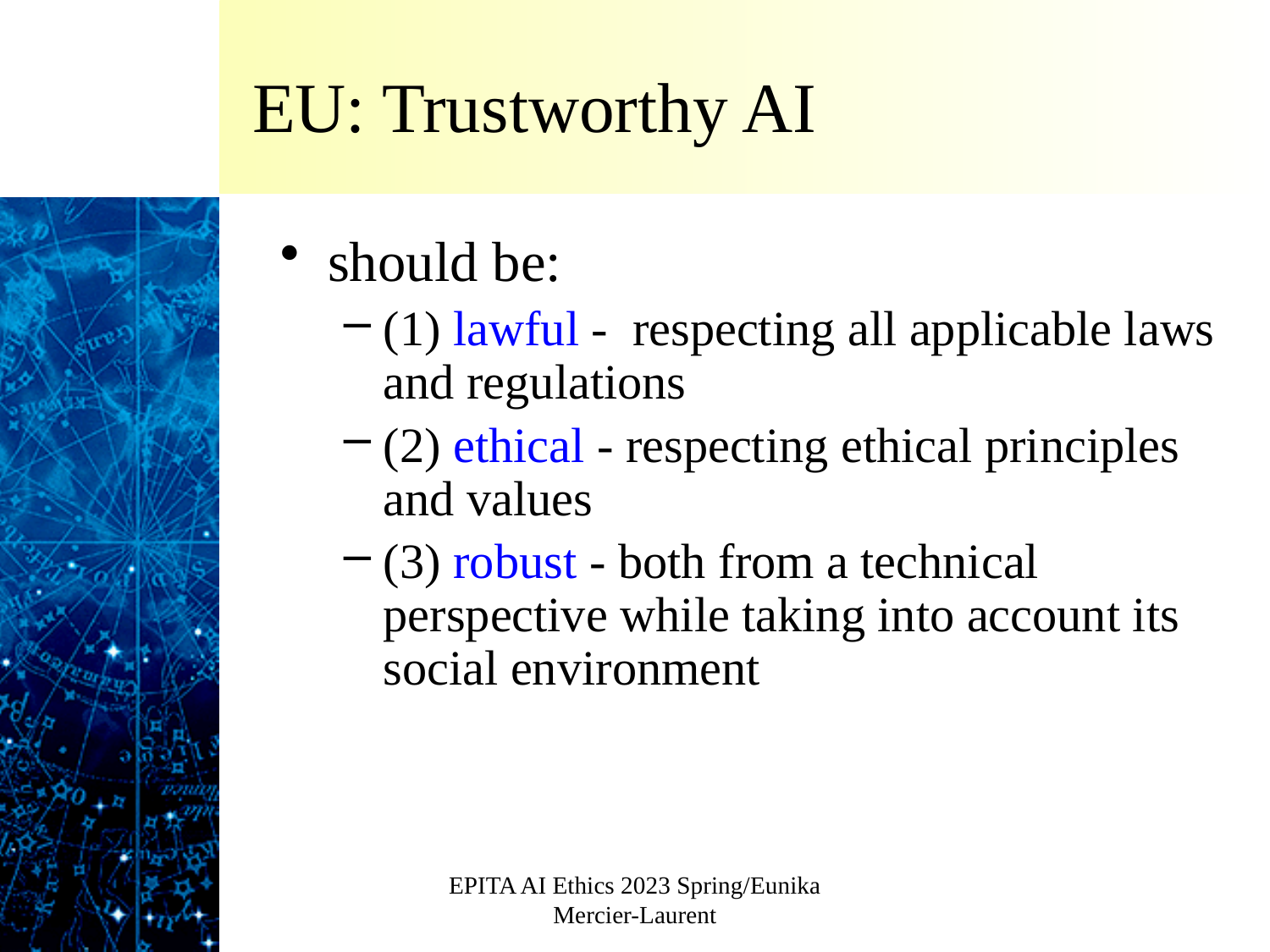

# EU: Trustworthy AI
should be:
(1) lawful -  respecting all applicable laws and regulations
(2) ethical - respecting ethical principles and values
(3) robust - both from a technical perspective while taking into account its social environment

EPITA AI Ethics 2023 Spring/Eunika Mercier-Laurent